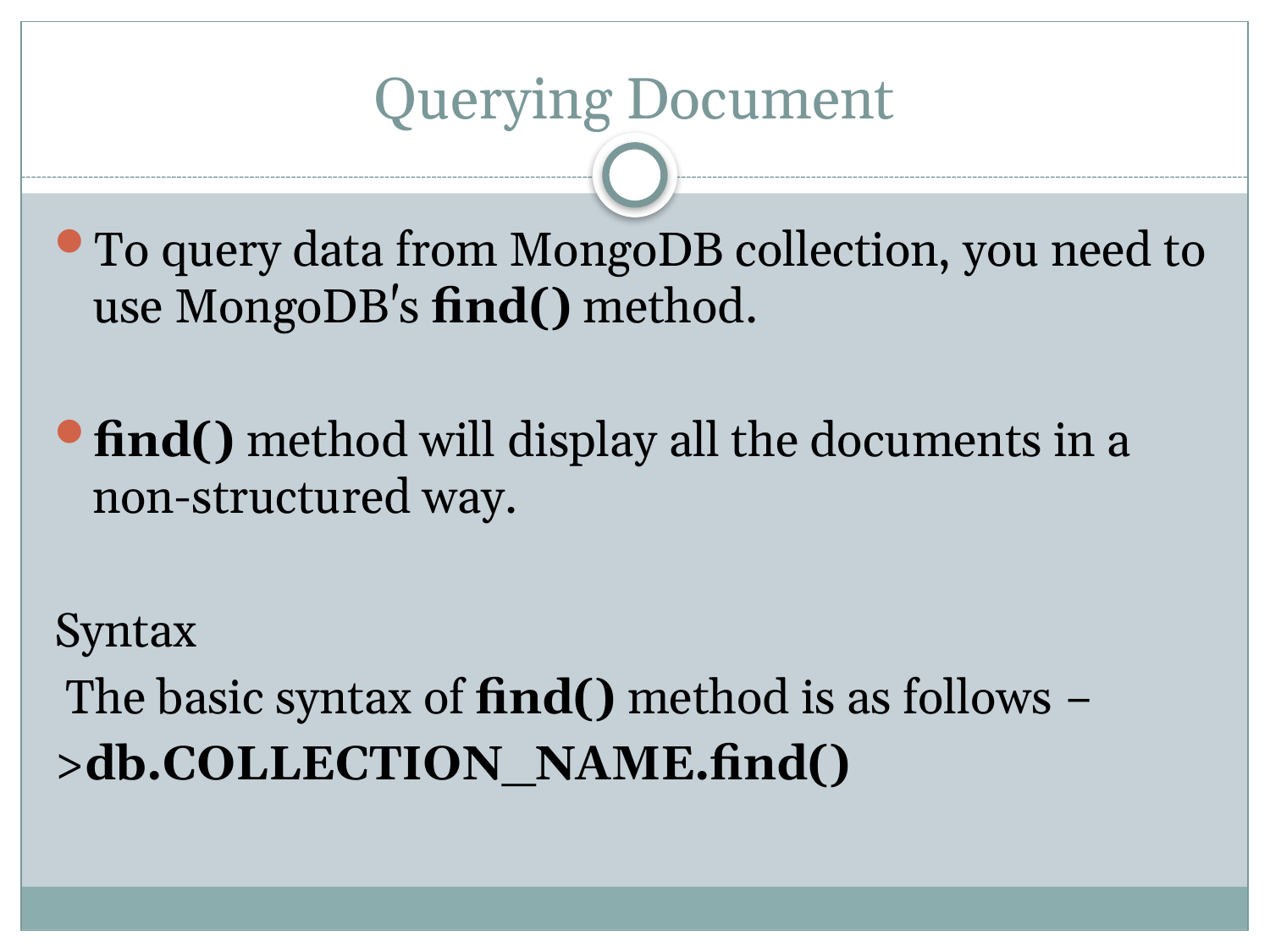

# Querying Document
To query data from MongoDB collection, you need to use MongoDB's find() method.

find() method will display all the documents in a non-structured way.

Syntax
 The basic syntax of find() method is as follows −
>db.COLLECTION_NAME.find()